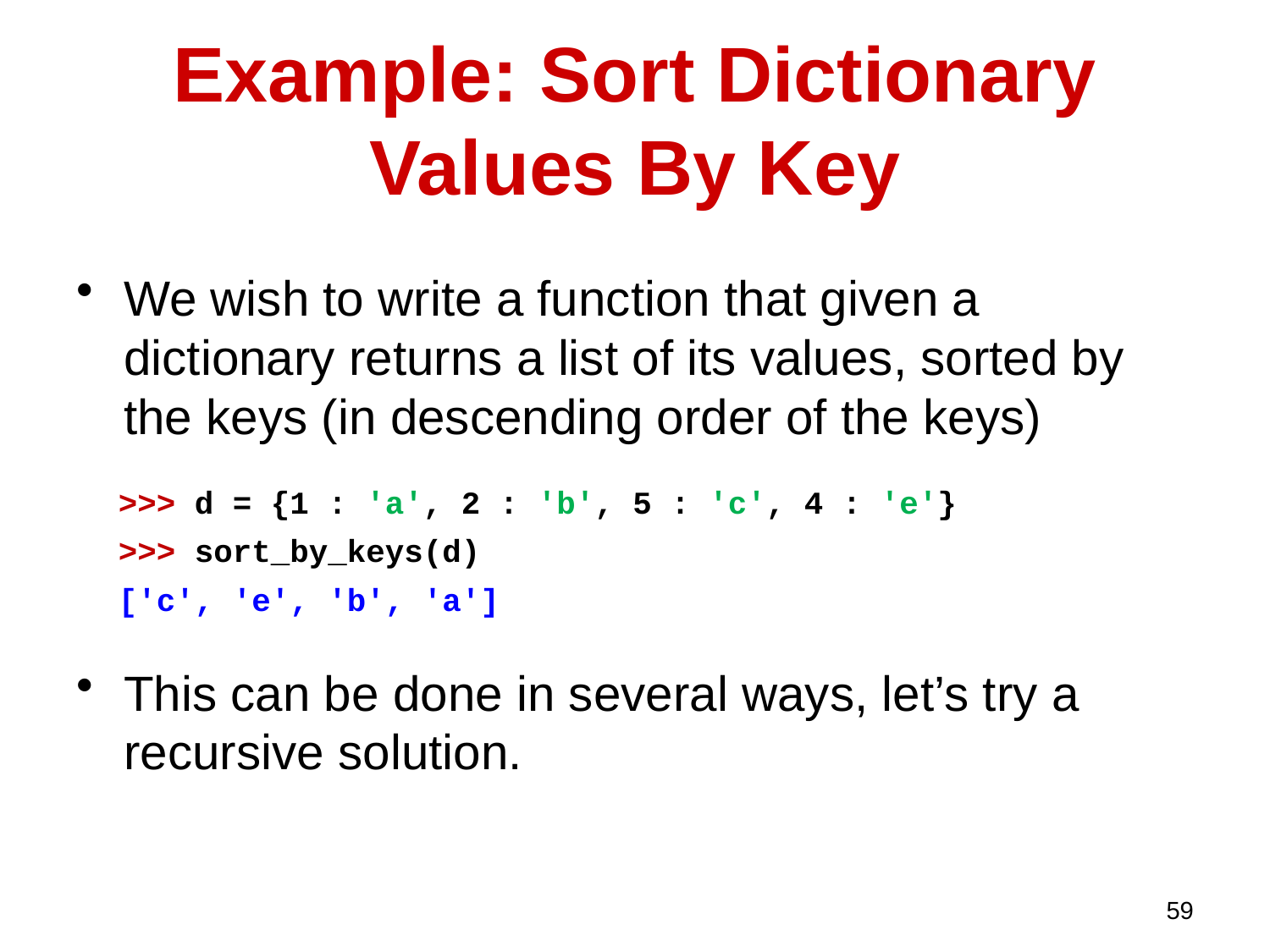

# Example: Sort Dictionary Values By Key
We wish to write a function that given a dictionary returns a list of its values, sorted by the keys (in descending order of the keys)

This can be done in several ways, let’s try a recursive solution.

>>> d = {1 : 'a', 2 : 'b', 5 : 'c', 4 : 'e'}
>>> sort_by_keys(d)
['c', 'e', 'b', 'a']
59